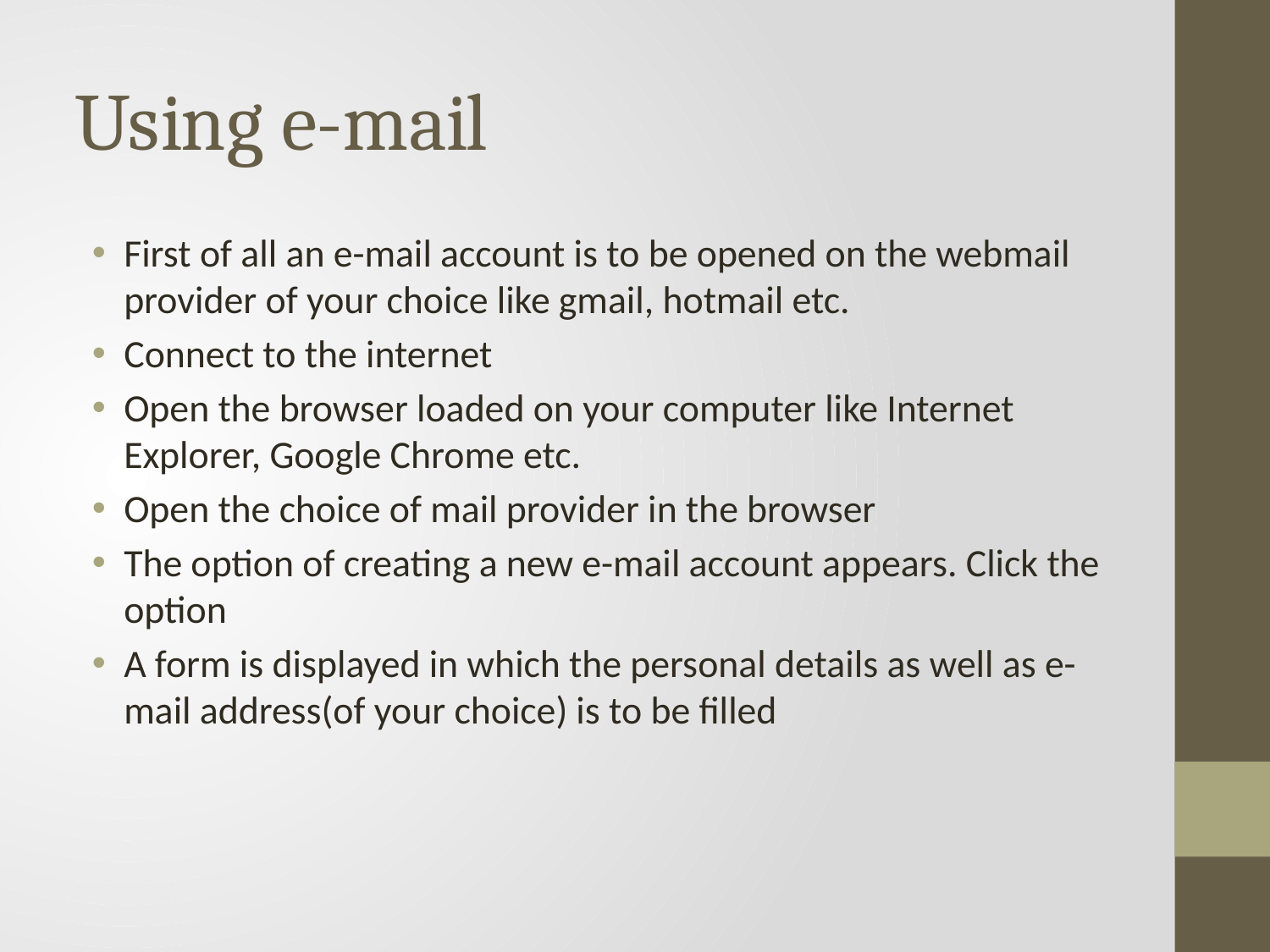

# Using e-mail
First of all an e-mail account is to be opened on the webmail provider of your choice like gmail, hotmail etc.
Connect to the internet
Open the browser loaded on your computer like Internet Explorer, Google Chrome etc.
Open the choice of mail provider in the browser
The option of creating a new e-mail account appears. Click the option
A form is displayed in which the personal details as well as e-mail address(of your choice) is to be filled